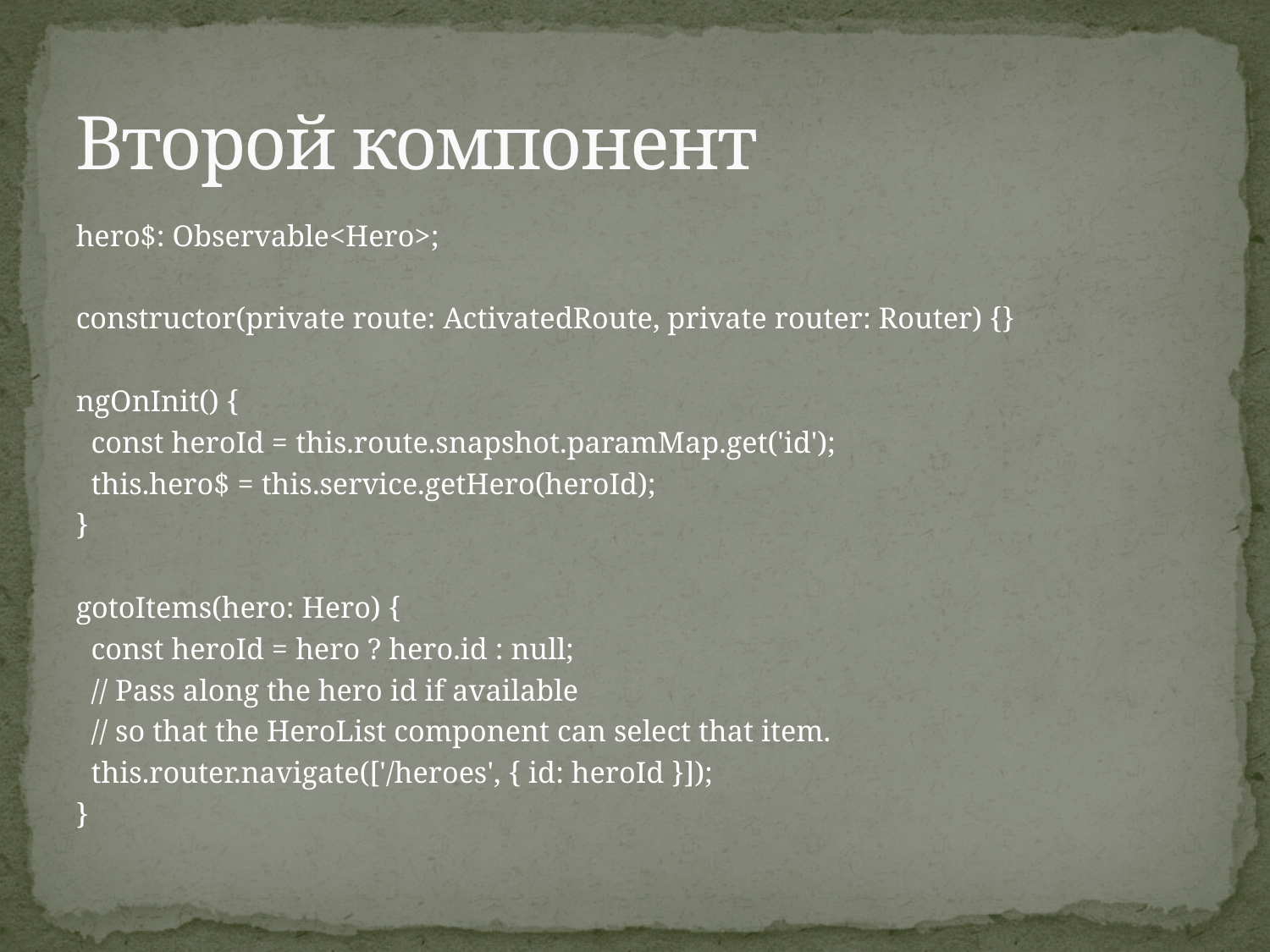

# Второй компонент
hero$: Observable<Hero>;

constructor(private route: ActivatedRoute, private router: Router) {}

ngOnInit() {
  const heroId = this.route.snapshot.paramMap.get('id');
  this.hero$ = this.service.getHero(heroId);
}

gotoItems(hero: Hero) {
  const heroId = hero ? hero.id : null;
  // Pass along the hero id if available
  // so that the HeroList component can select that item.
  this.router.navigate(['/heroes', { id: heroId }]);
}